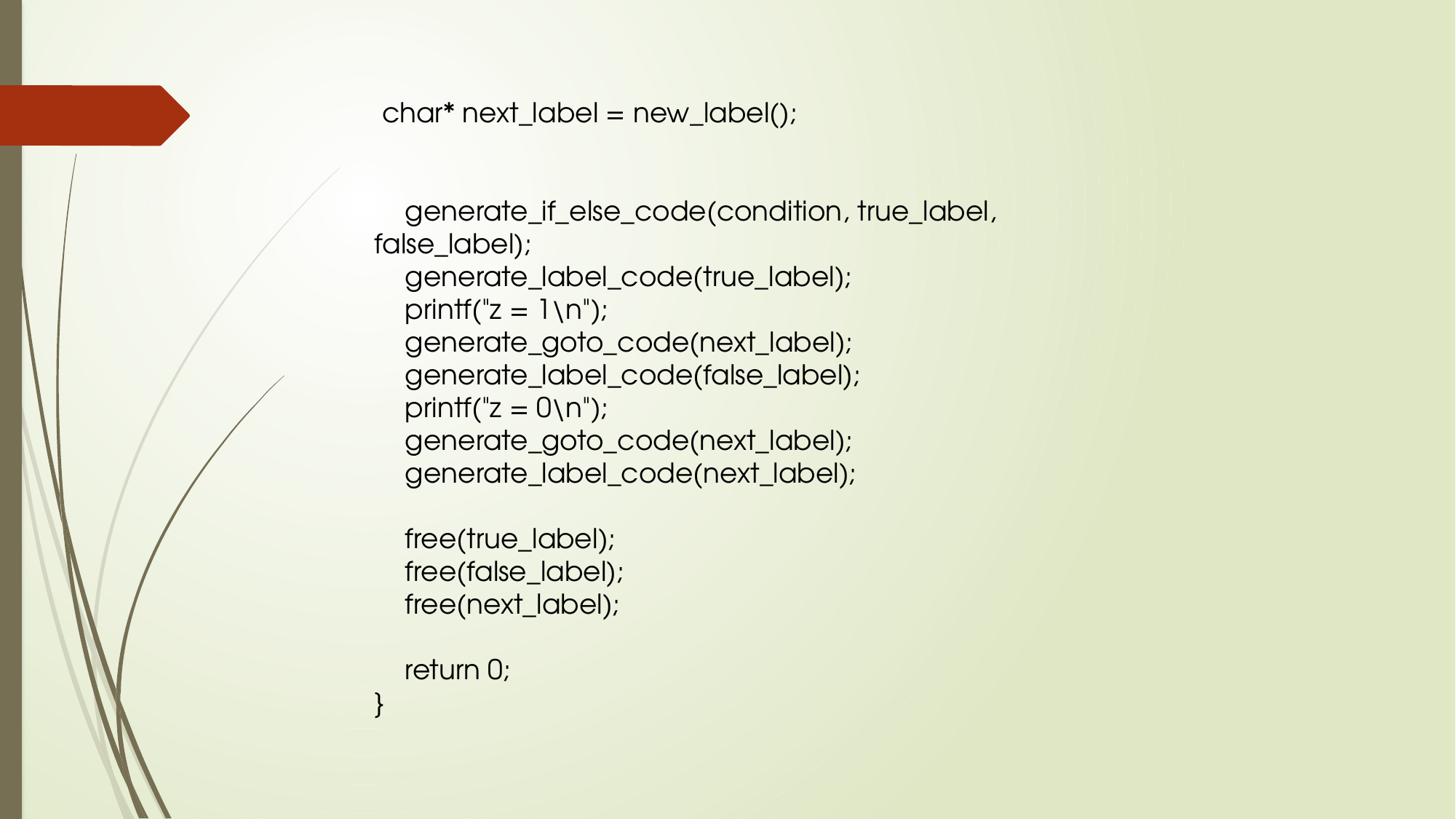

char* next_label = new_label();

    generate_if_else_code(condition, true_label, false_label);
    generate_label_code(true_label);
    printf("z = 1\n");
    generate_goto_code(next_label);
    generate_label_code(false_label);
    printf("z = 0\n");
    generate_goto_code(next_label);
    generate_label_code(next_label);

    free(true_label);
    free(false_label);
    free(next_label);

    return 0;
}